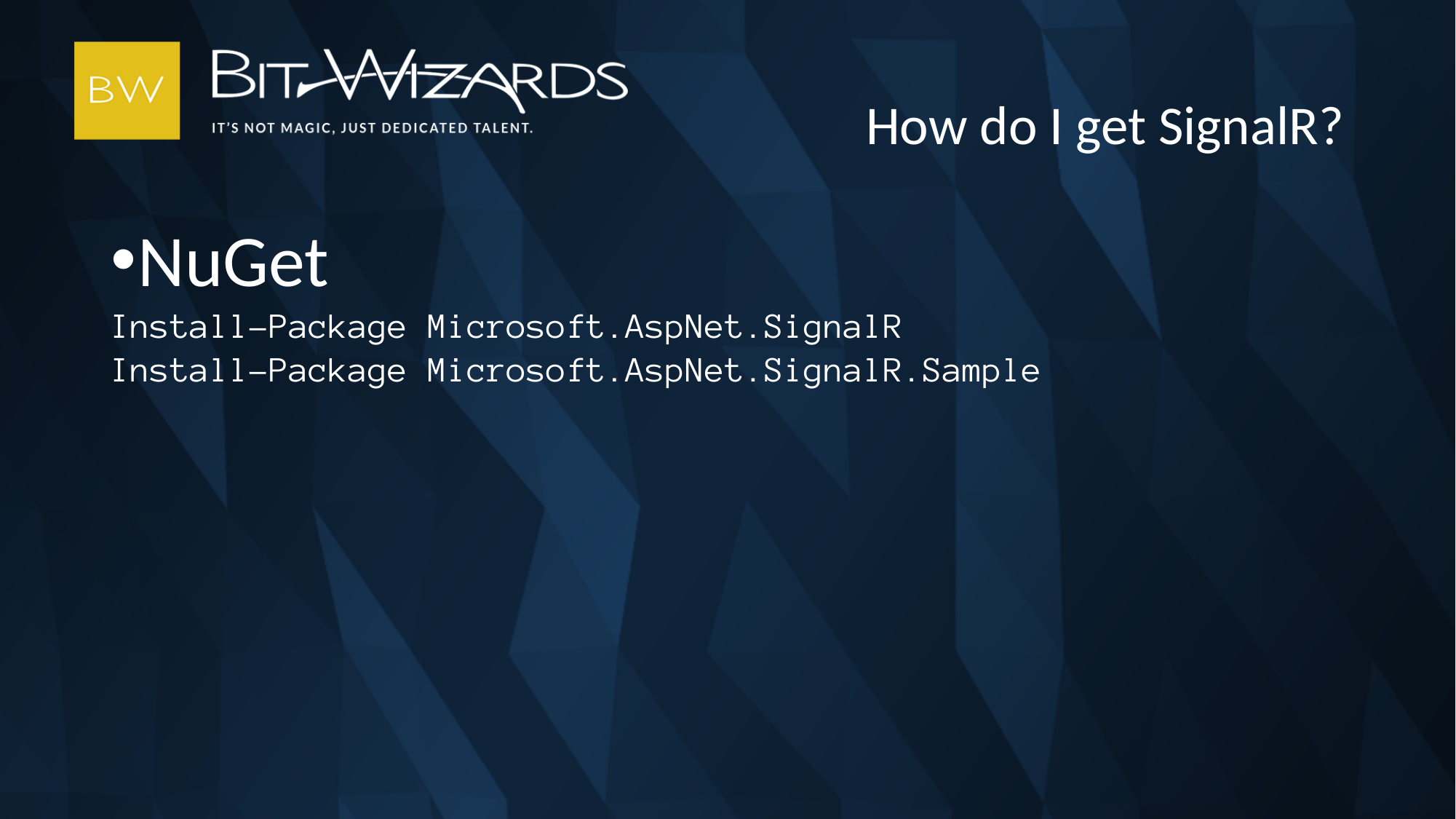

How do I get SignalR?
NuGet
Install-Package Microsoft.AspNet.SignalR
Install-Package Microsoft.AspNet.SignalR.Sample